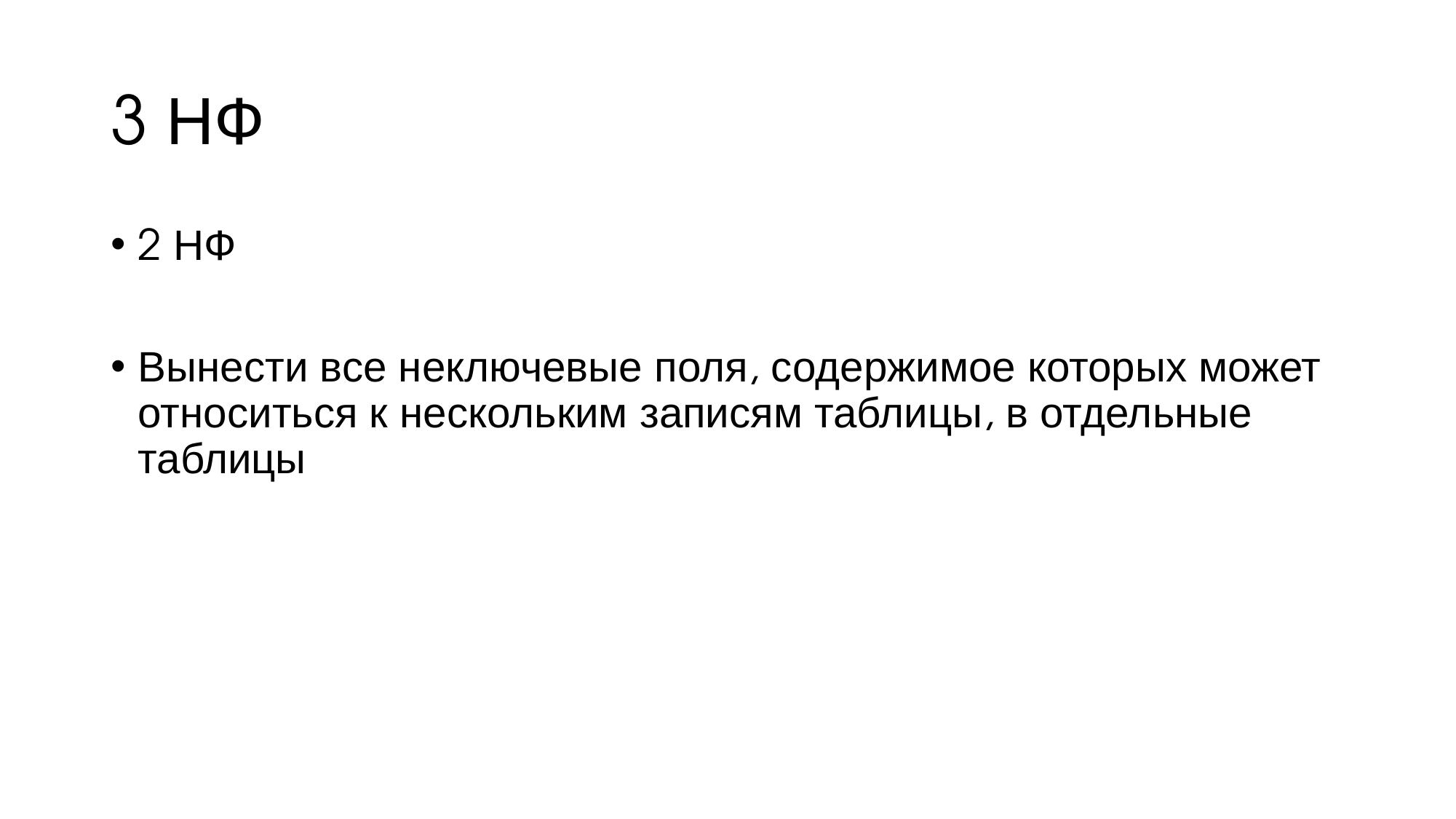

# 3 НФ
2 НФ

Вынести все неключевые поля, содержимое которых может относиться к нескольким записям таблицы, в отдельные таблицы